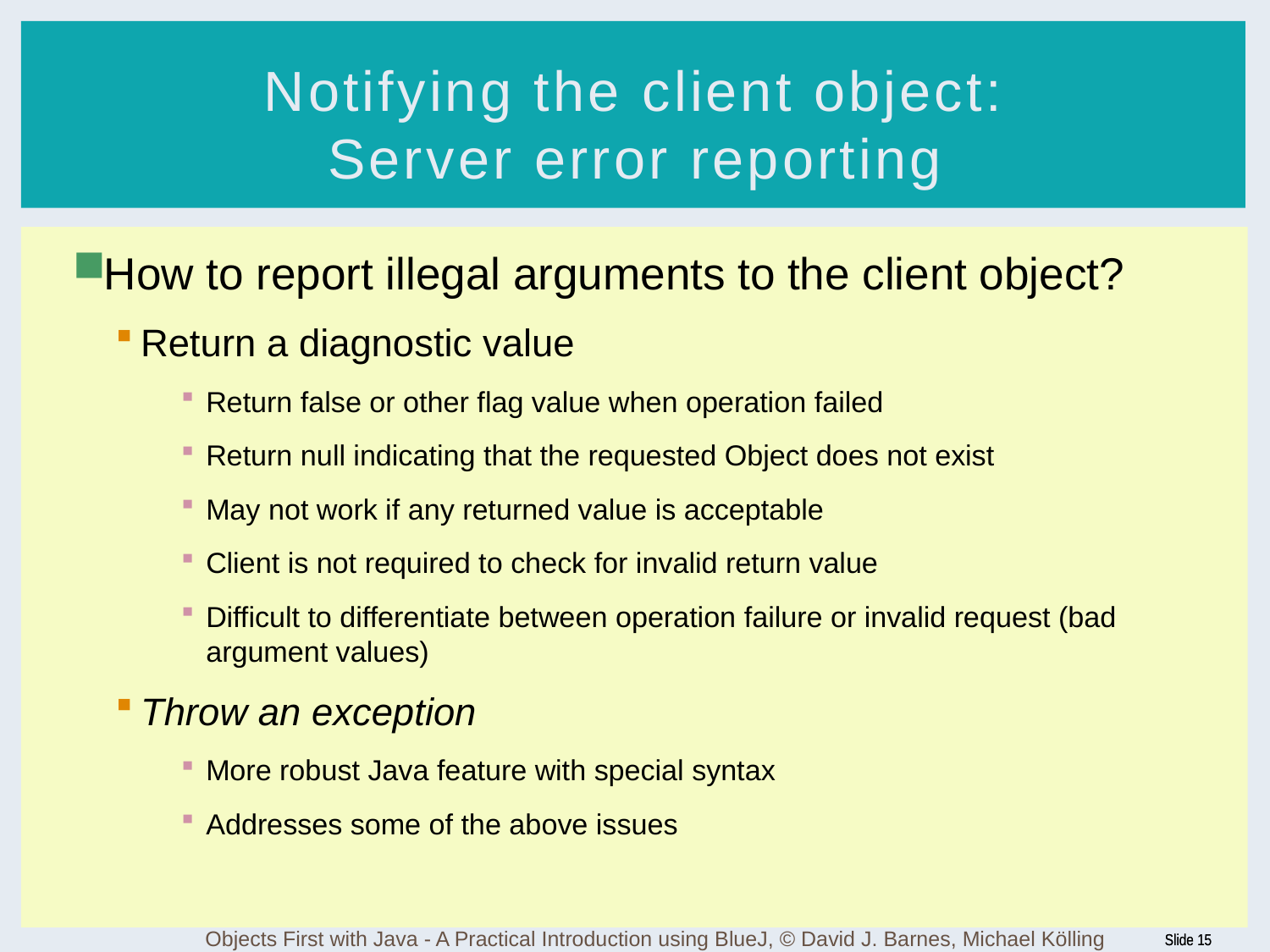

# Notifying the client object: Server error reporting
How to report illegal arguments to the client object?
Return a diagnostic value
Return false or other flag value when operation failed
Return null indicating that the requested Object does not exist
May not work if any returned value is acceptable
Client is not required to check for invalid return value
Difficult to differentiate between operation failure or invalid request (bad argument values)
Throw an exception
More robust Java feature with special syntax
Addresses some of the above issues
Objects First with Java - A Practical Introduction using BlueJ, © David J. Barnes, Michael Kölling